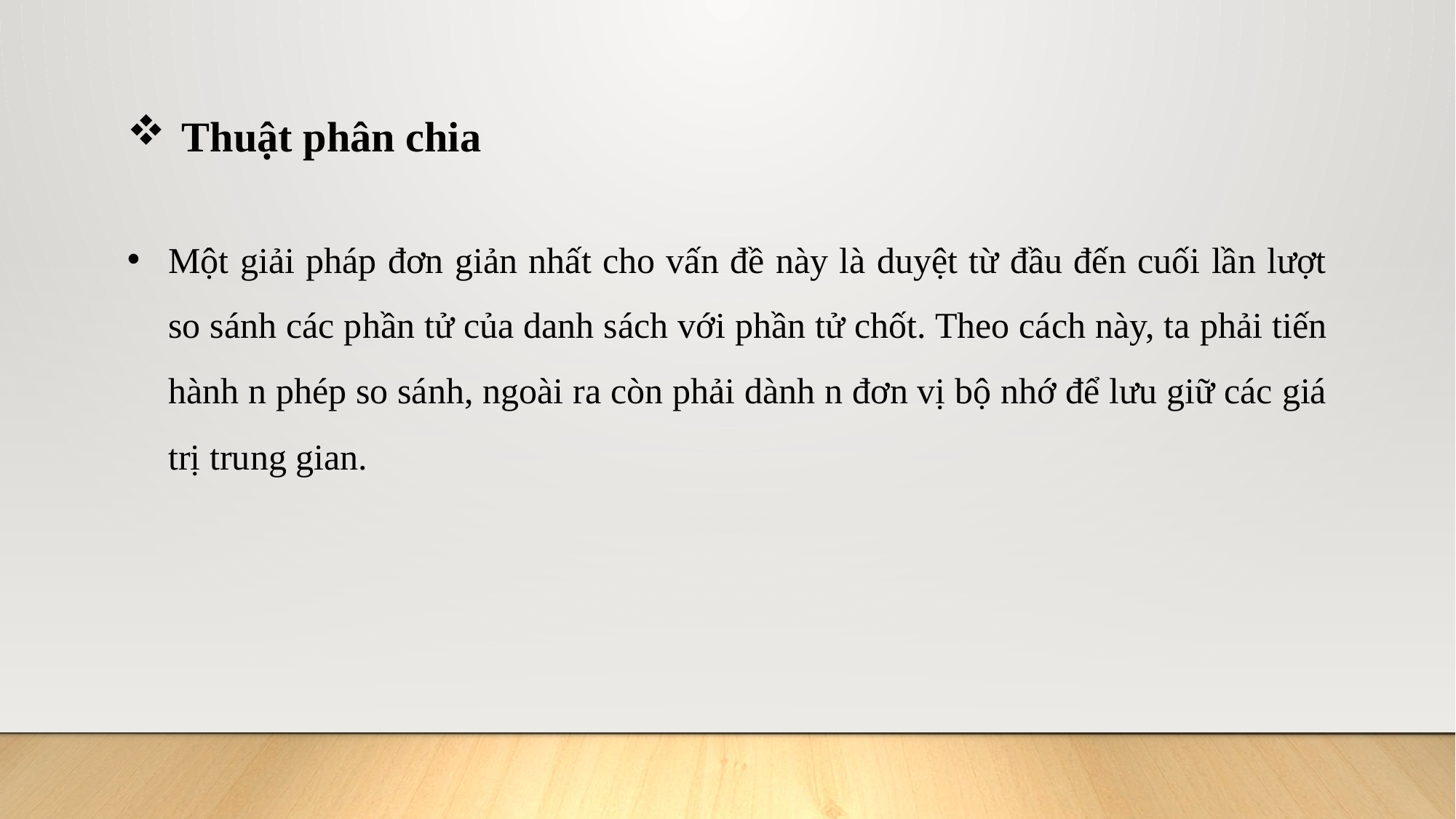

Thuật phân chia
Một giải pháp đơn giản nhất cho vấn đề này là duyệt từ đầu đến cuối lần lượt so sánh các phần tử của danh sách với phần tử chốt. Theo cách này, ta phải tiến hành n phép so sánh, ngoài ra còn phải dành n đơn vị bộ nhớ để lưu giữ các giá trị trung gian.